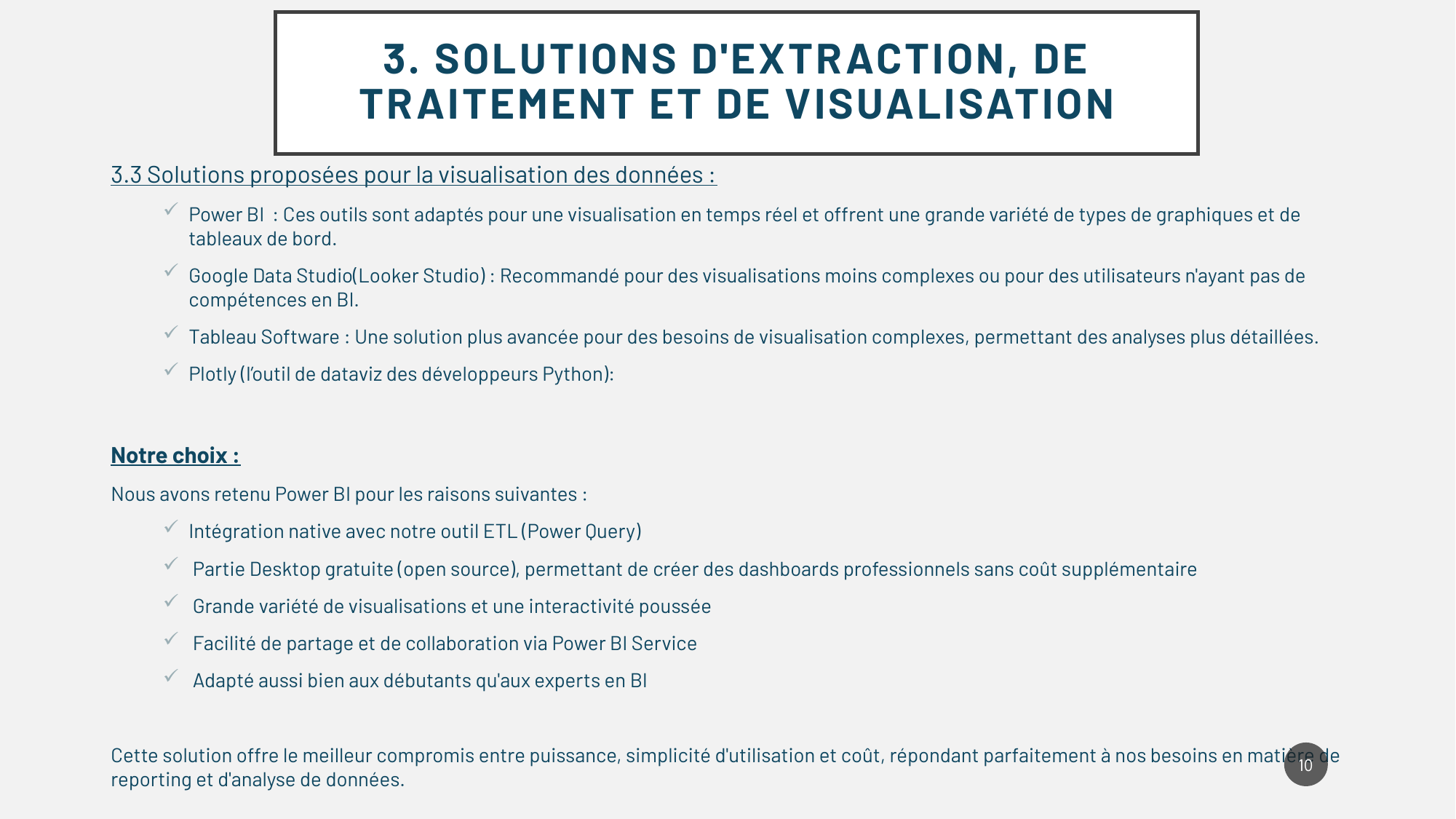

# 3. Solutions d'extraction, de traitement et de visualisation
3.3 Solutions proposées pour la visualisation des données :
Power BI  : Ces outils sont adaptés pour une visualisation en temps réel et offrent une grande variété de types de graphiques et de tableaux de bord.
Google Data Studio(Looker Studio) : Recommandé pour des visualisations moins complexes ou pour des utilisateurs n'ayant pas de compétences en BI.
Tableau Software : Une solution plus avancée pour des besoins de visualisation complexes, permettant des analyses plus détaillées.
Plotly (l’outil de dataviz des développeurs Python):

Notre choix :
Nous avons retenu Power BI pour les raisons suivantes :
Intégration native avec notre outil ETL (Power Query)
 Partie Desktop gratuite (open source), permettant de créer des dashboards professionnels sans coût supplémentaire
 Grande variété de visualisations et une interactivité poussée
 Facilité de partage et de collaboration via Power BI Service
 Adapté aussi bien aux débutants qu'aux experts en BI

Cette solution offre le meilleur compromis entre puissance, simplicité d'utilisation et coût, répondant parfaitement à nos besoins en matière de reporting et d'analyse de données.
10